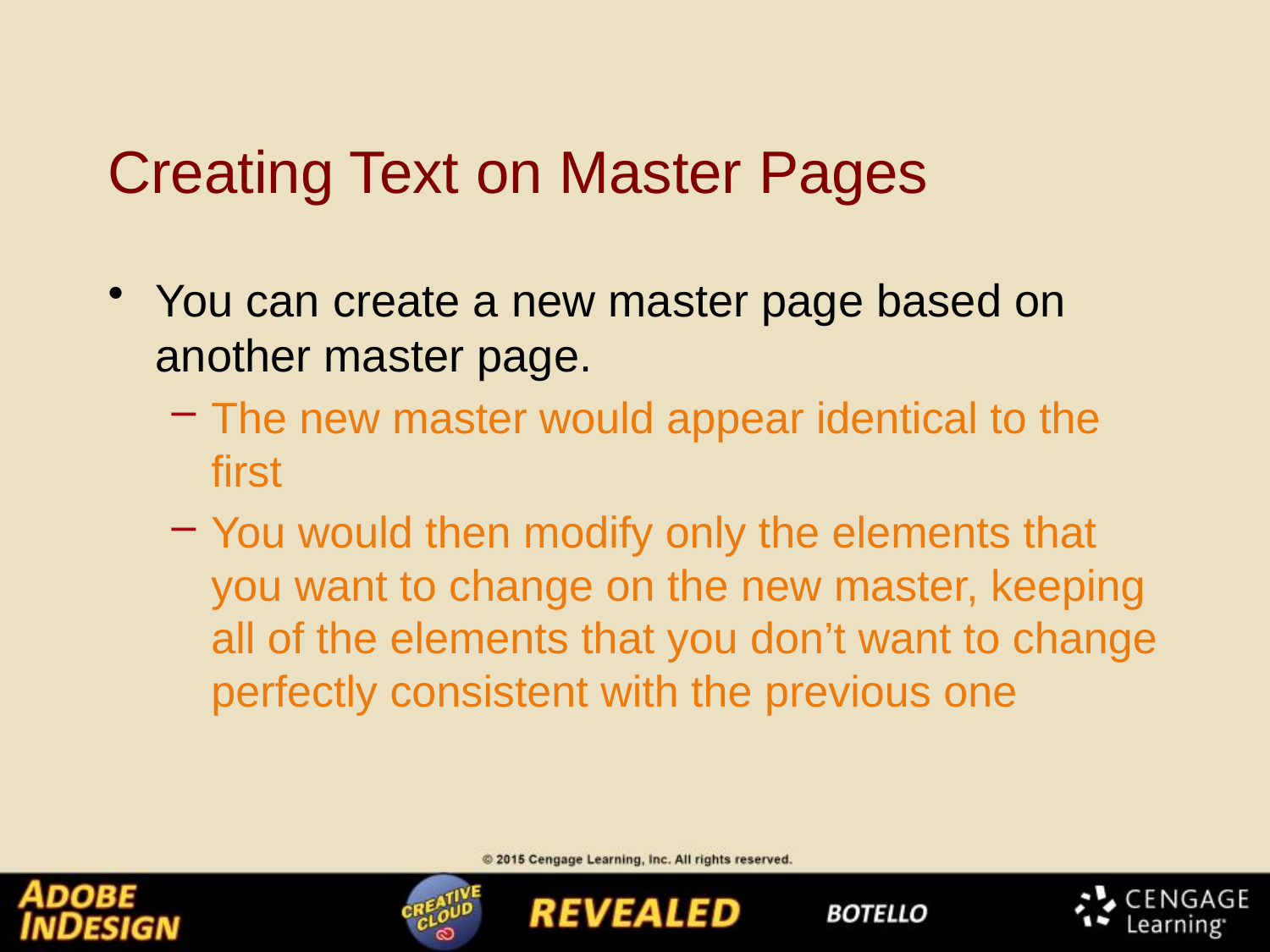

# Creating Text on Master Pages
You can create a new master page based on another master page.
The new master would appear identical to the first
You would then modify only the elements that you want to change on the new master, keeping all of the elements that you don’t want to change perfectly consistent with the previous one